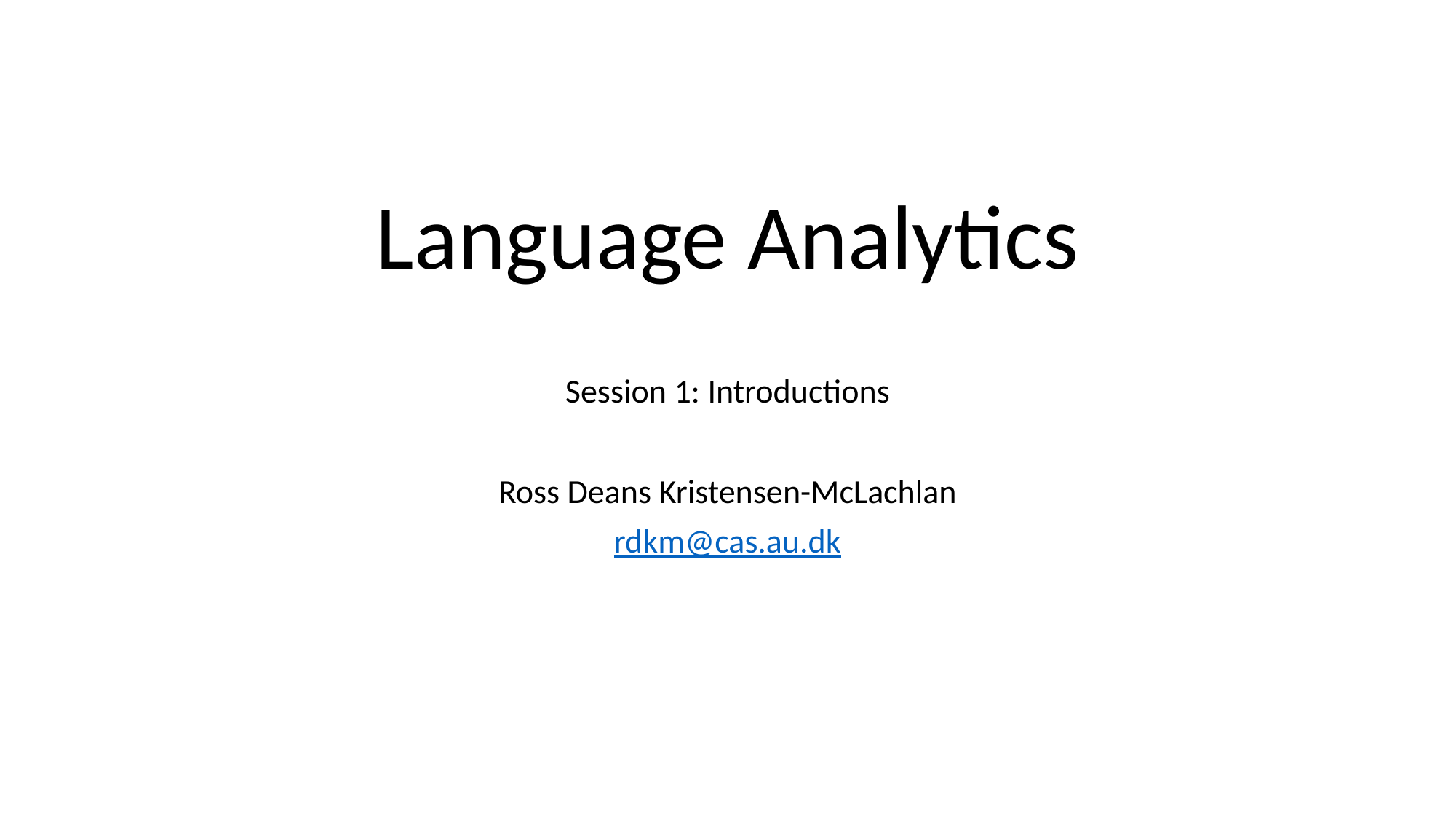

# Language Analytics
Session 1: Introductions

Ross Deans Kristensen-McLachlan
rdkm@cas.au.dk